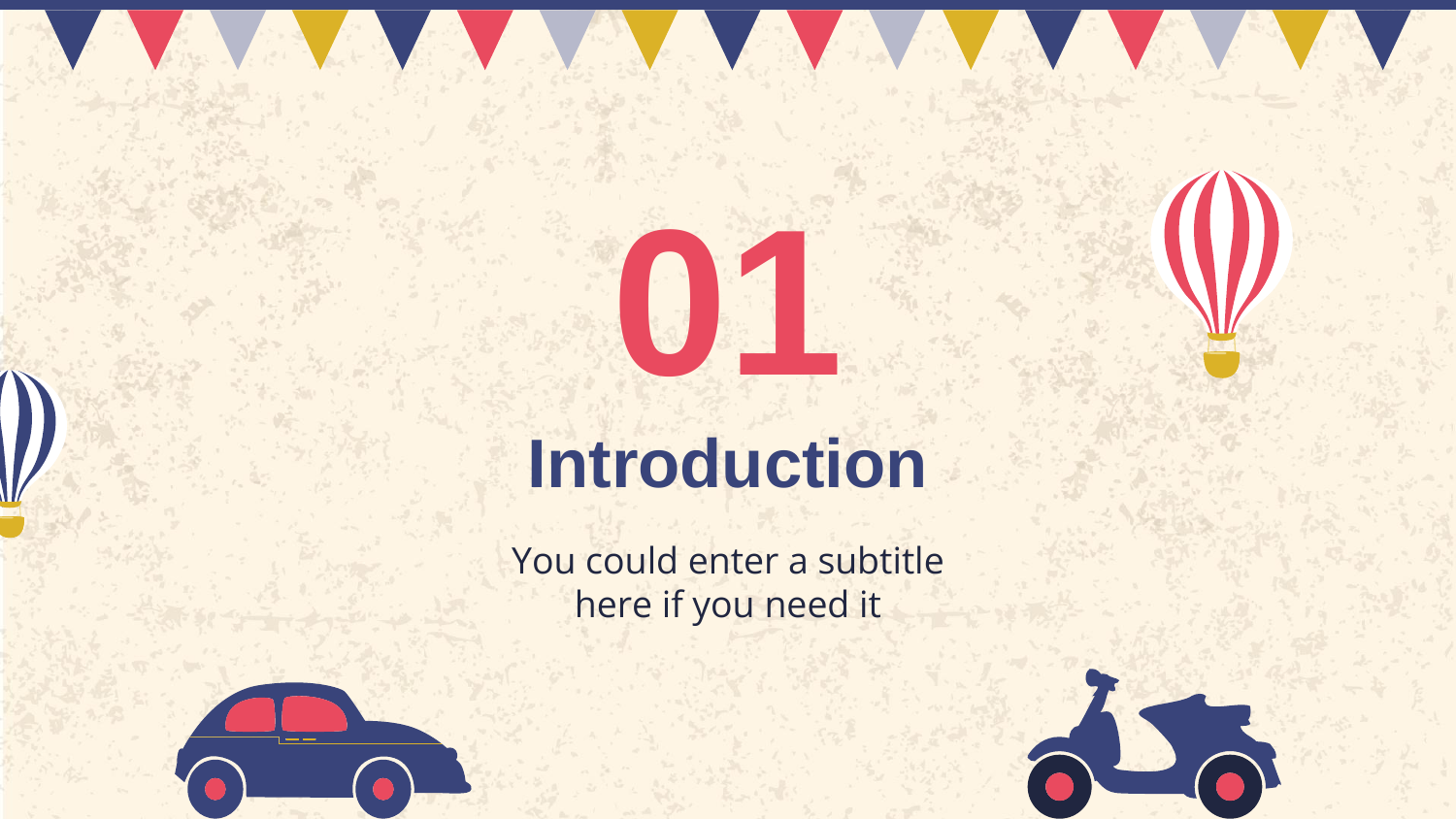

01

# Introduction
You could enter a subtitle here if you need it